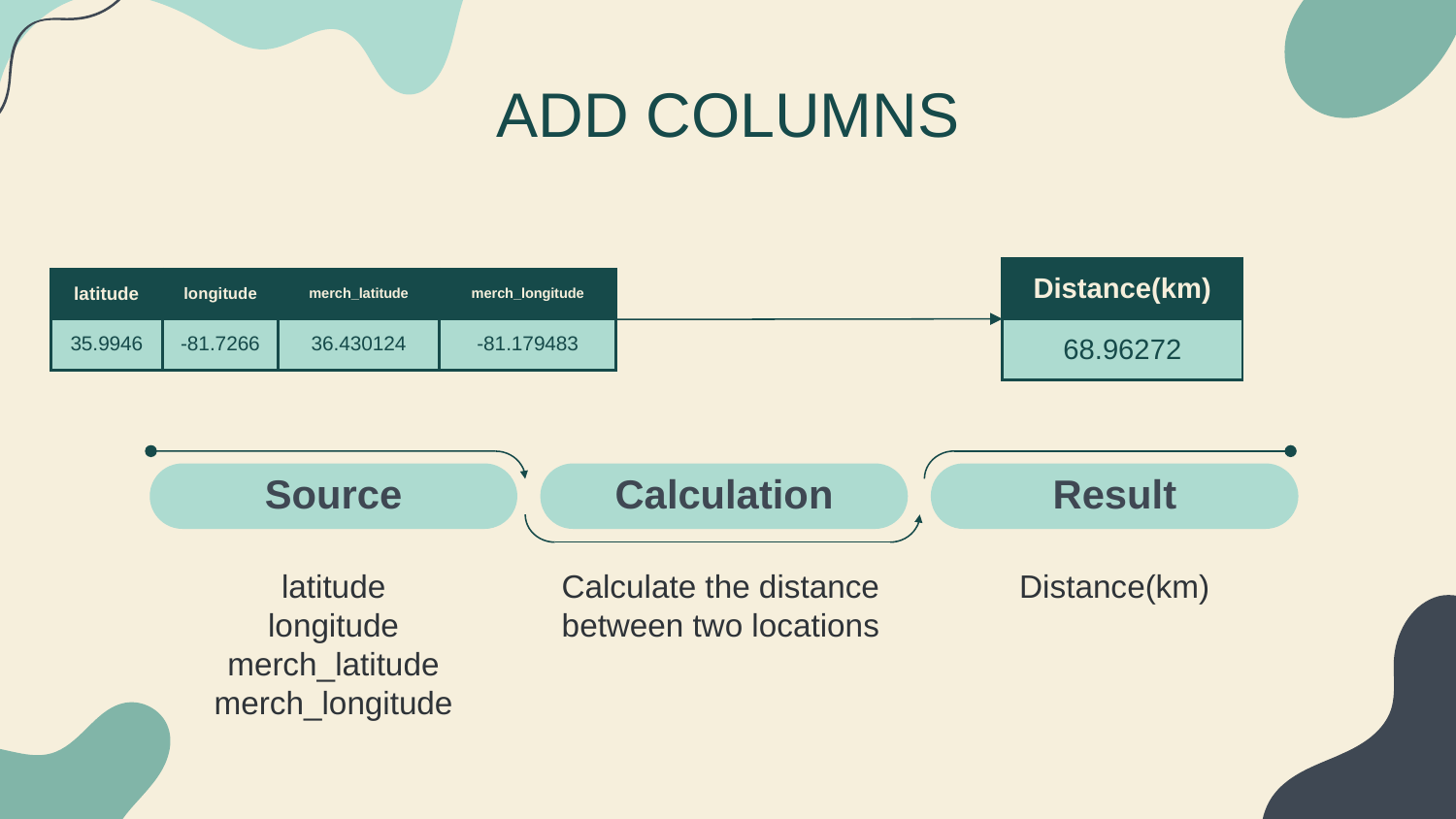

# ADD COLUMNS
| Distance(km) |
| --- |
| 68.96272 |
| latitude | longitude | merch\_latitude | merch\_longitude |
| --- | --- | --- | --- |
| 35.9946 | -81.7266 | 36.430124 | -81.179483 |

Source
Calculation
Result

latitude
longitude
merch_latitude
merch_longitude

Calculate the distance between two locations
Distance(km)